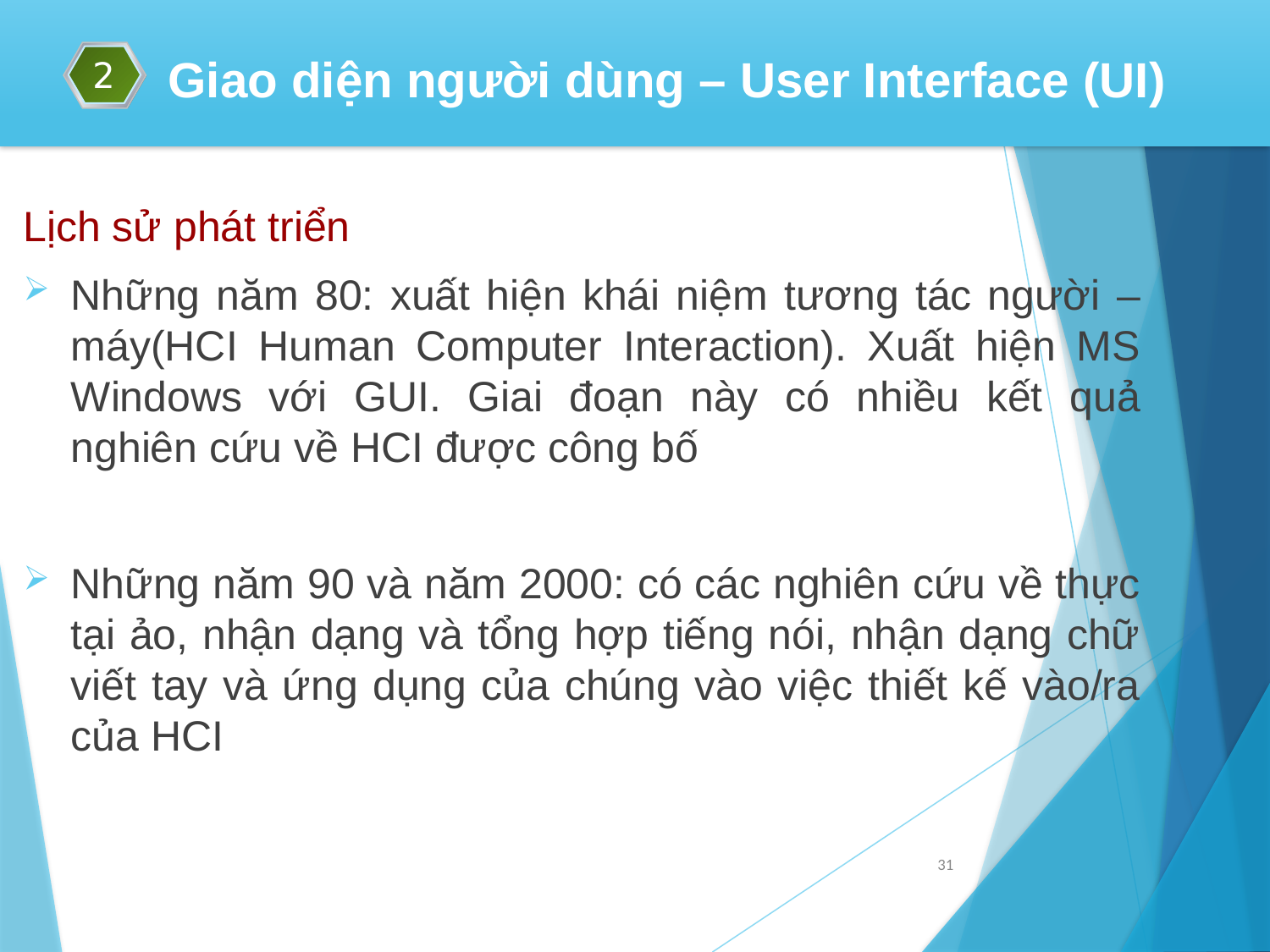

2
Giao diện người dùng – User Interface (UI)
Lịch sử phát triển
Những năm 80: xuất hiện khái niệm tương tác người – máy(HCI Human Computer Interaction). Xuất hiện MS Windows với GUI. Giai đoạn này có nhiều kết quả nghiên cứu về HCI được công bố

Những năm 90 và năm 2000: có các nghiên cứu về thực tại ảo, nhận dạng và tổng hợp tiếng nói, nhận dạng chữ viết tay và ứng dụng của chúng vào việc thiết kế vào/ra của HCI

31